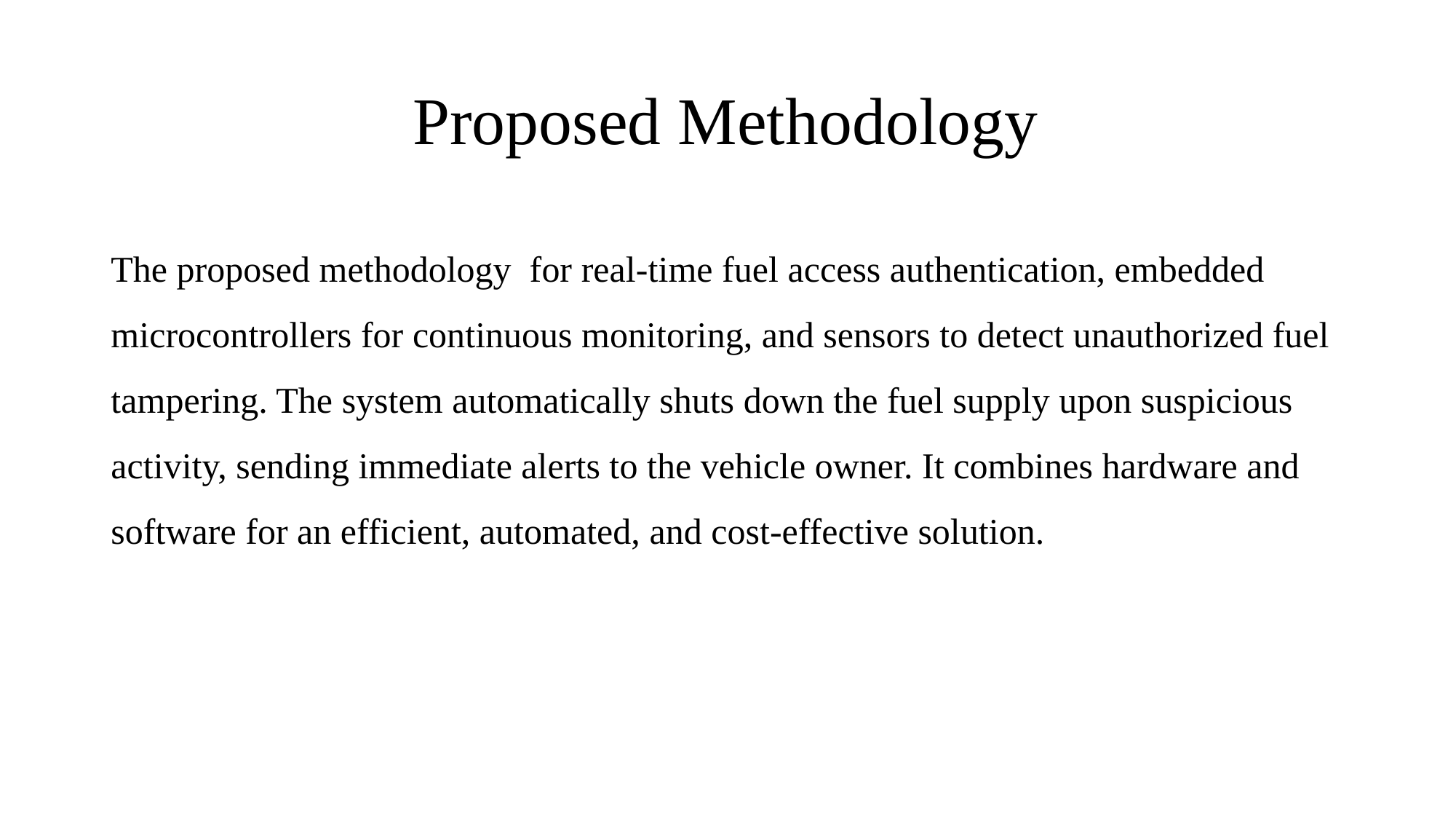

# Proposed Methodology
The proposed methodology  for real-time fuel access authentication, embedded microcontrollers for continuous monitoring, and sensors to detect unauthorized fuel tampering. The system automatically shuts down the fuel supply upon suspicious activity, sending immediate alerts to the vehicle owner. It combines hardware and software for an efficient, automated, and cost-effective solution.